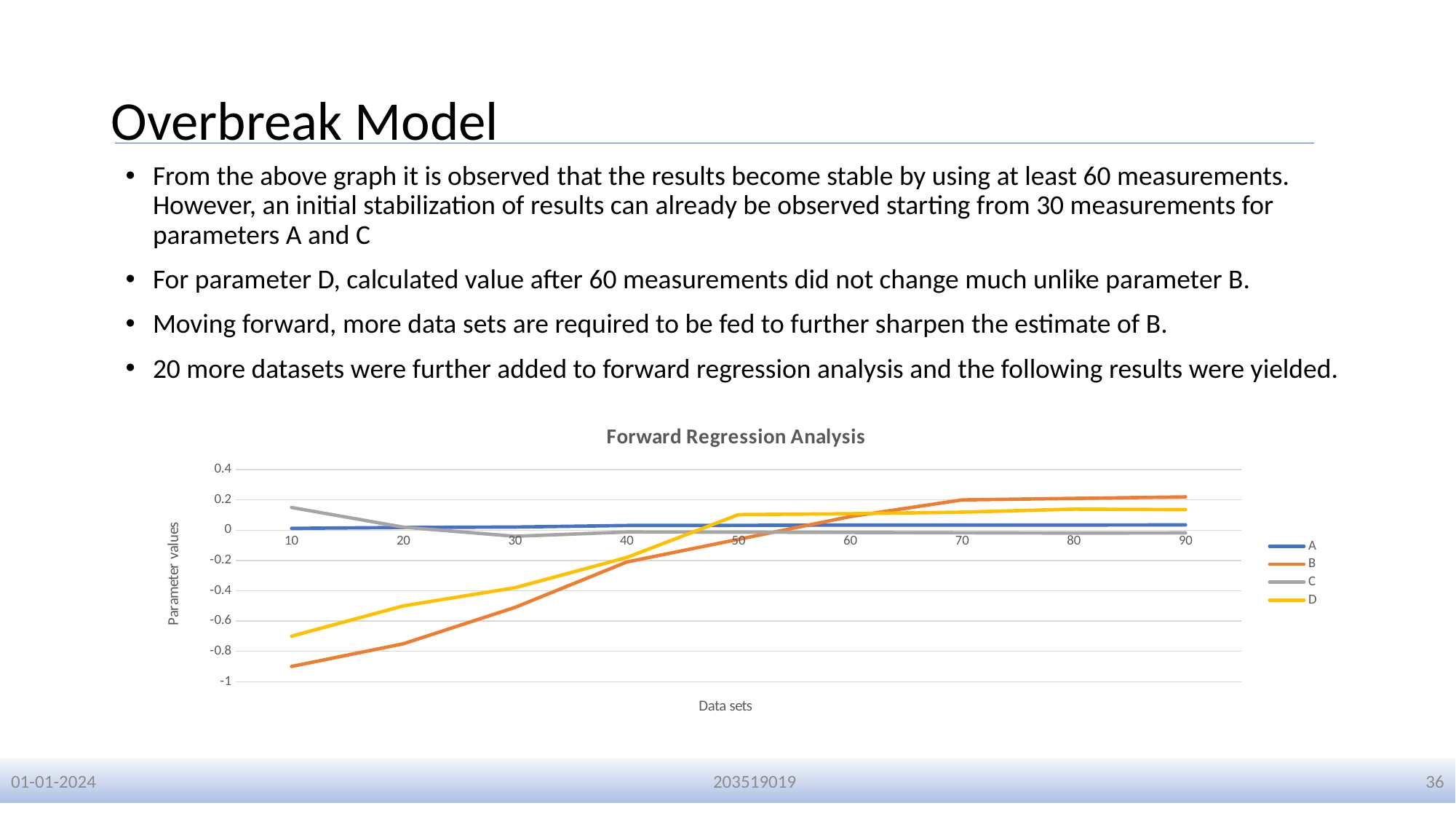

# Overbreak Model
From the above graph it is observed that the results become stable by using at least 60 measurements. However, an initial stabilization of results can already be observed starting from 30 measurements for parameters A and C
For parameter D, calculated value after 60 measurements did not change much unlike parameter B.
Moving forward, more data sets are required to be fed to further sharpen the estimate of B.
20 more datasets were further added to forward regression analysis and the following results were yielded.

### Chart: Forward Regression Analysis

| Category | A | B | C | D |
|---|---|---|---|---|
| 10 | 0.012 | -0.9 | 0.15 | -0.7 |
| 20 | 0.018 | -0.75 | 0.02 | -0.5 |
| 30 | 0.021 | -0.51 | -0.04 | -0.38 |
| 40 | 0.031 | -0.21 | -0.012 | -0.18 |
| 50 | 0.032 | -0.06 | -0.013 | 0.103 |
| 60 | 0.034 | 0.09 | -0.015 | 0.109 |
| 70 | 0.034 | 0.2 | -0.017 | 0.119 |
| 80 | 0.034 | 0.21 | -0.019 | 0.139 |
| 90 | 0.035 | 0.22 | -0.018 | 0.136 |
01-01-2024
203519019
36